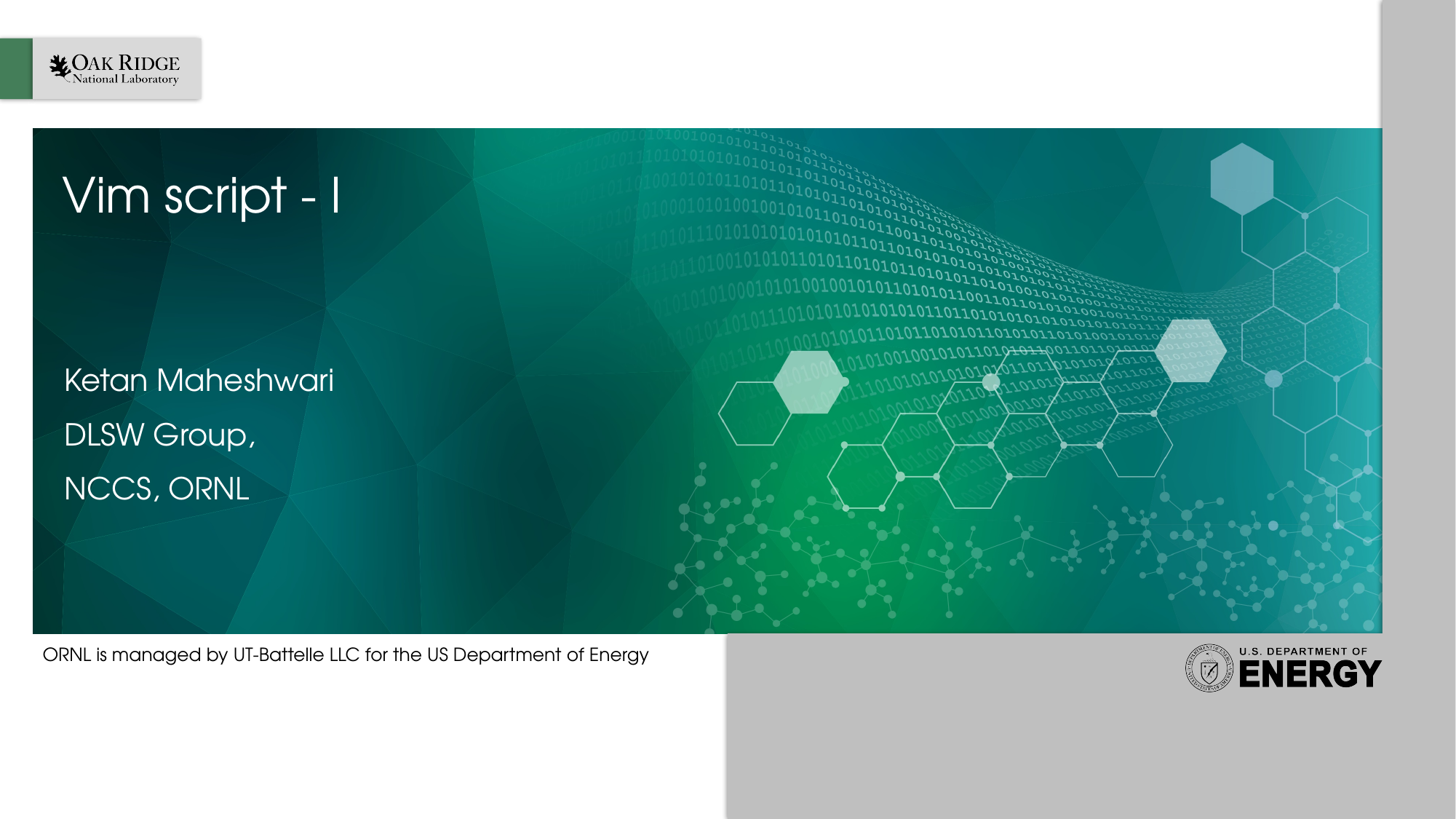

# Vim script - I
Ketan Maheshwari
DLSW Group,
NCCS, ORNL